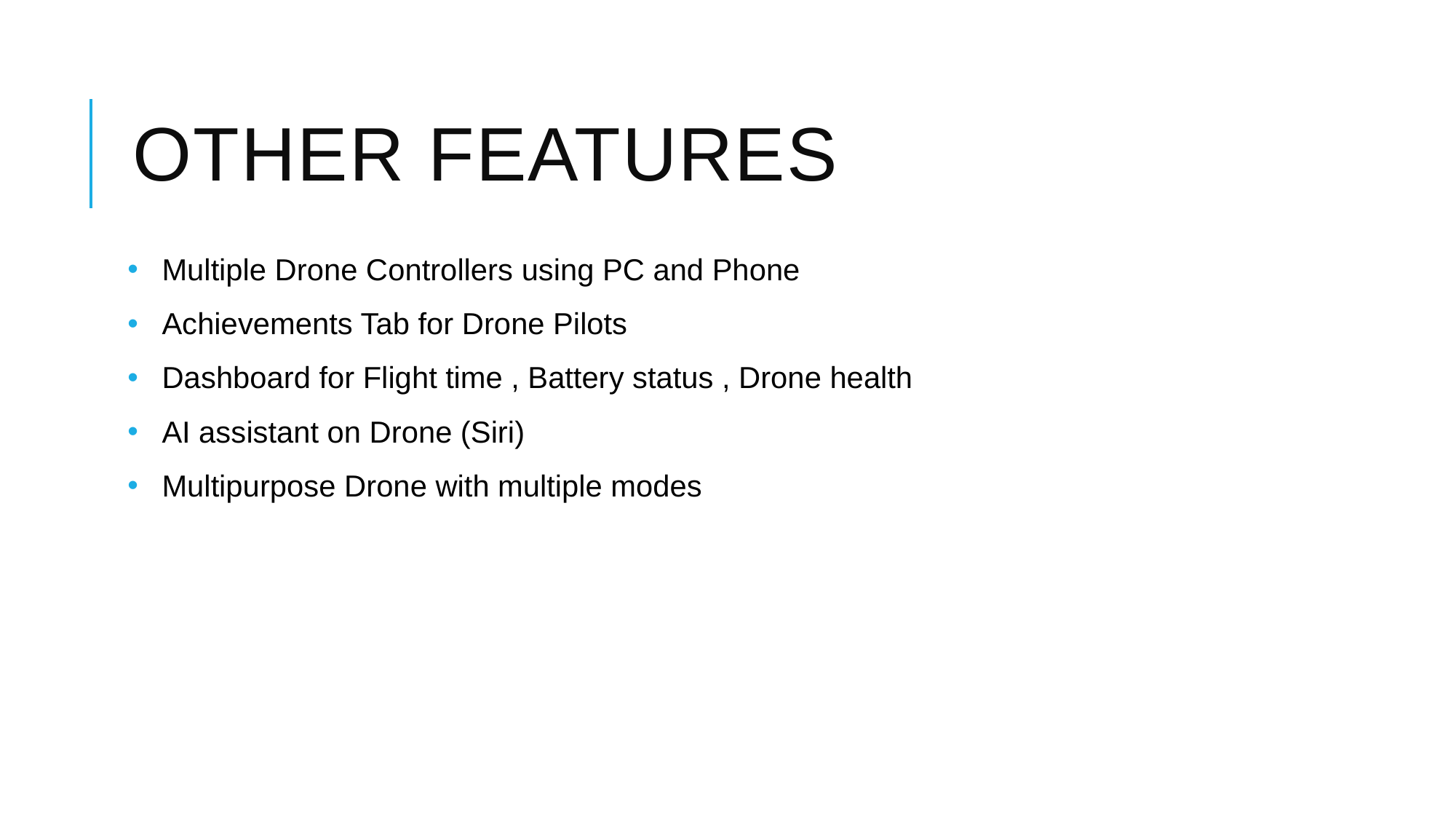

# Other Features
Multiple Drone Controllers using PC and Phone
Achievements Tab for Drone Pilots
Dashboard for Flight time , Battery status , Drone health
AI assistant on Drone (Siri)
Multipurpose Drone with multiple modes